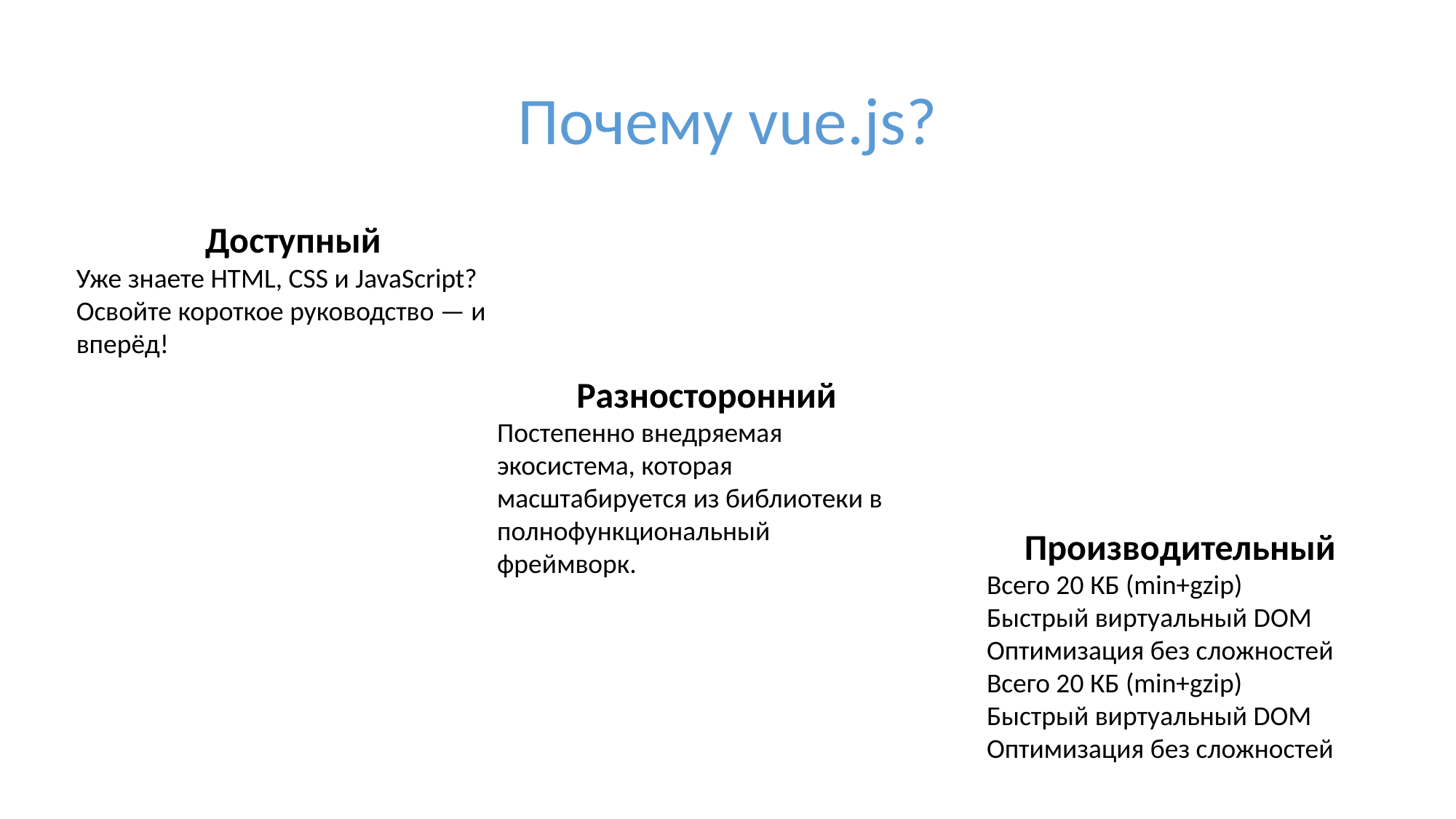

# Почему vue.js?
Доступный
Уже знаете HTML, CSS и JavaScript? Освойте короткое руководство — и вперёд!
Разносторонний
Постепенно внедряемая экосистема, которая масштабируется из библиотеки в полнофункциональный фреймворк.
Производительный
Всего 20 КБ (min+gzip)
Быстрый виртуальный DOM
Оптимизация без сложностей
Всего 20 КБ (min+gzip)
Быстрый виртуальный DOM
Оптимизация без сложностей